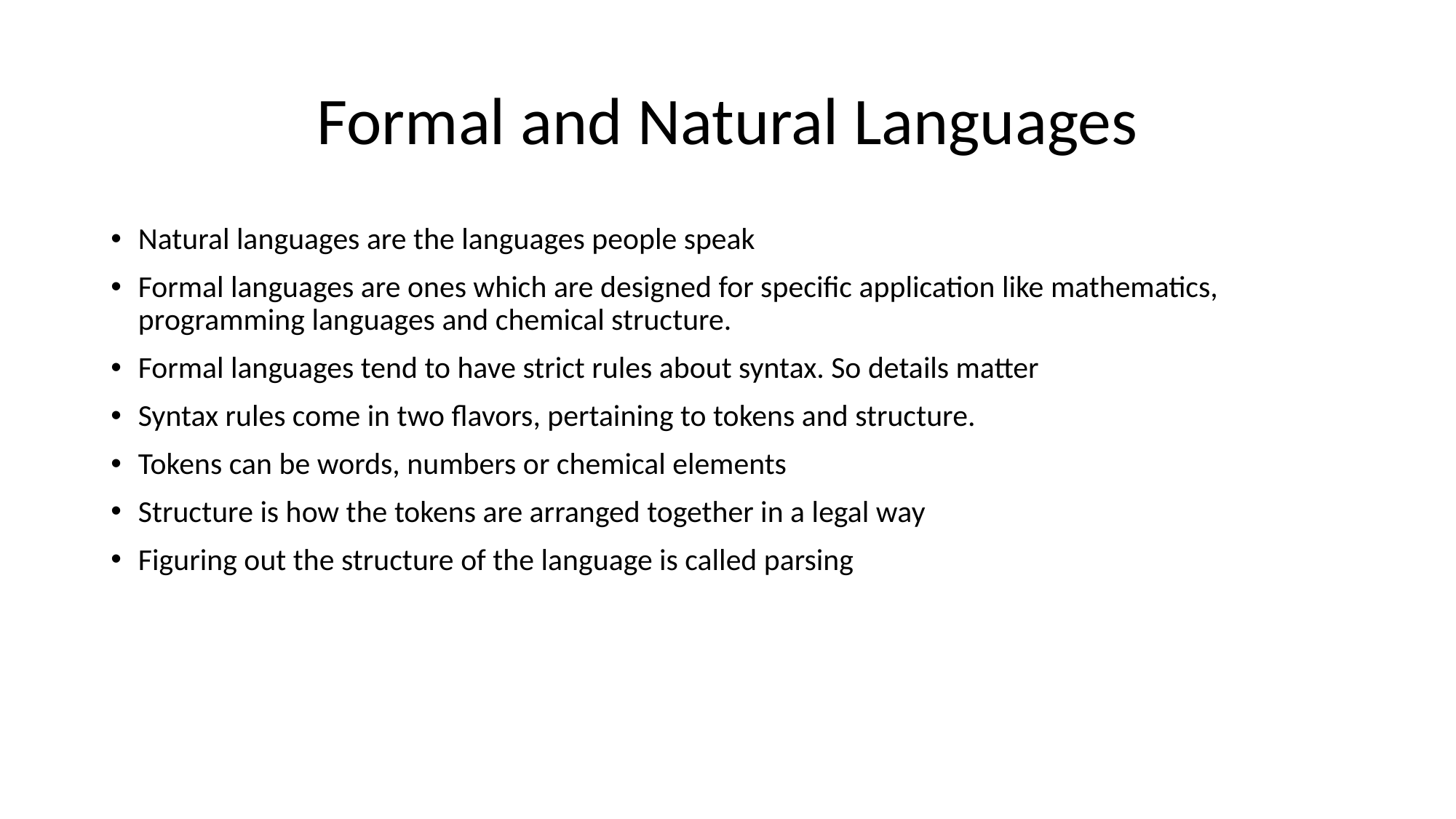

# Formal and Natural Languages
Natural languages are the languages people speak
Formal languages are ones which are designed for specific application like mathematics, programming languages and chemical structure.
Formal languages tend to have strict rules about syntax. So details matter
Syntax rules come in two flavors, pertaining to tokens and structure.
Tokens can be words, numbers or chemical elements
Structure is how the tokens are arranged together in a legal way
Figuring out the structure of the language is called parsing